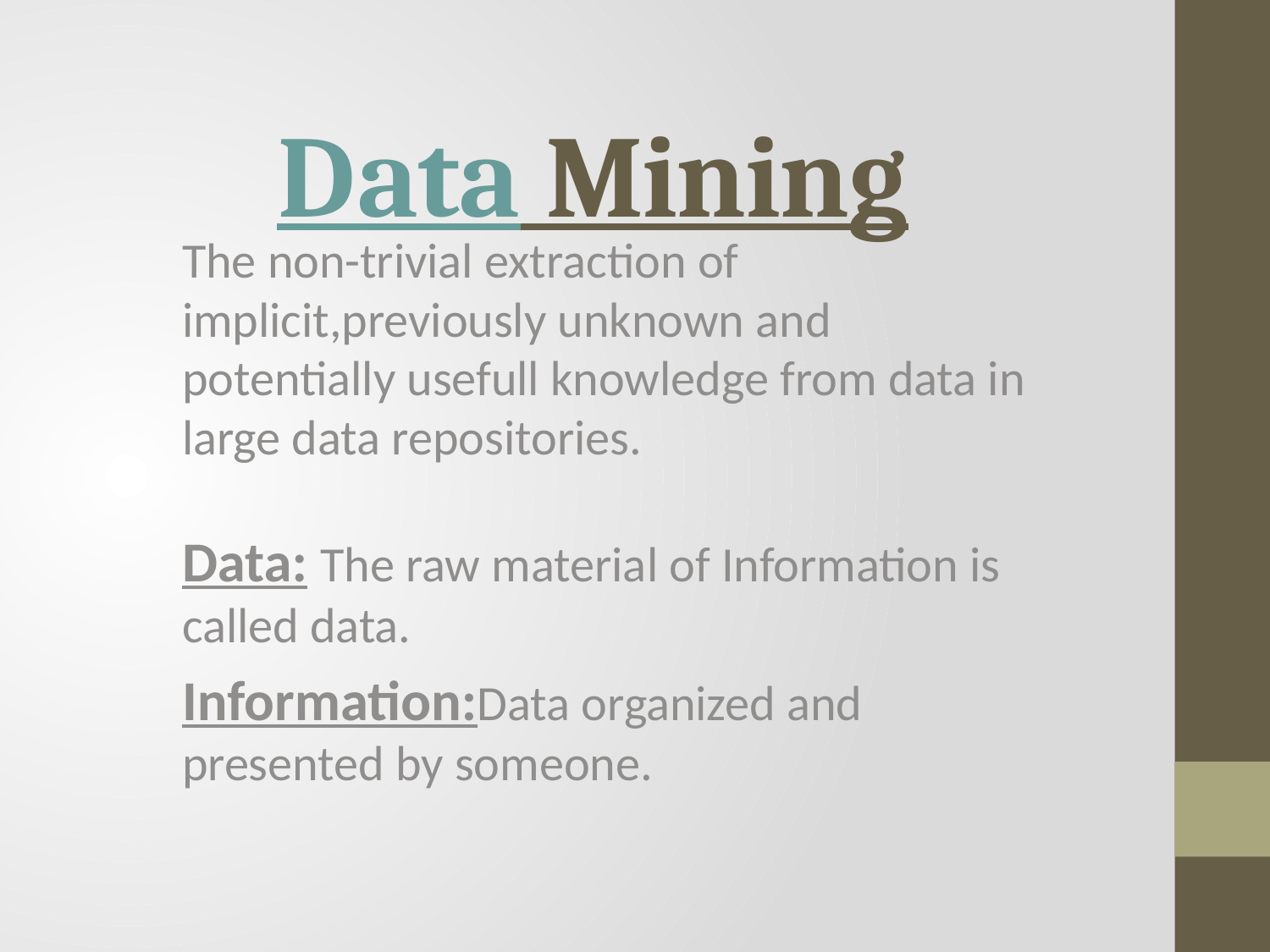

# Data Mining
The non-trivial extraction of implicit,previously unknown and potentially usefull knowledge from data in large data repositories.

Data: The raw material of Information is called data.
Information:Data organized and presented by someone.